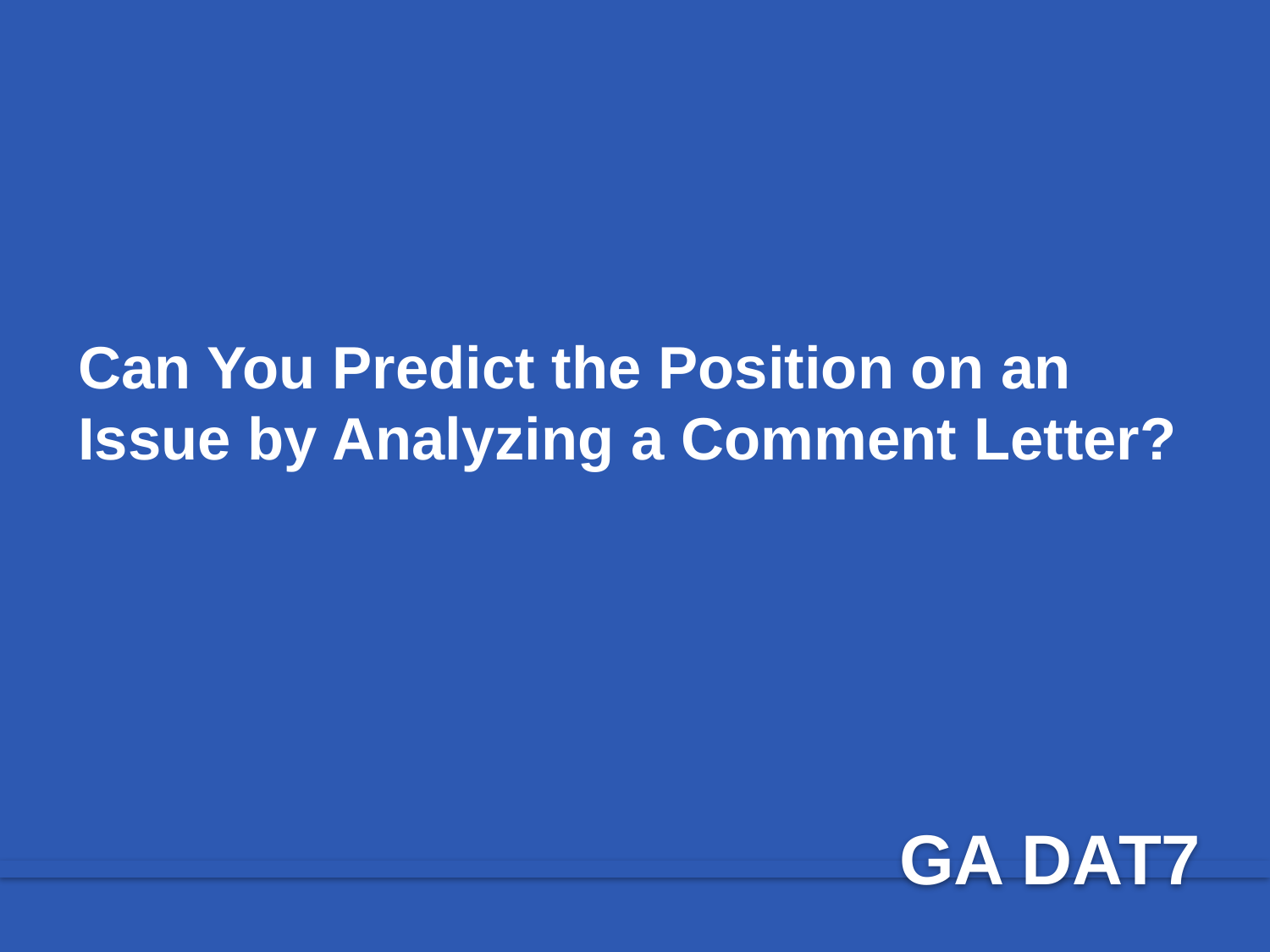

# Can You Predict the Position on an Issue by Analyzing a Comment Letter?